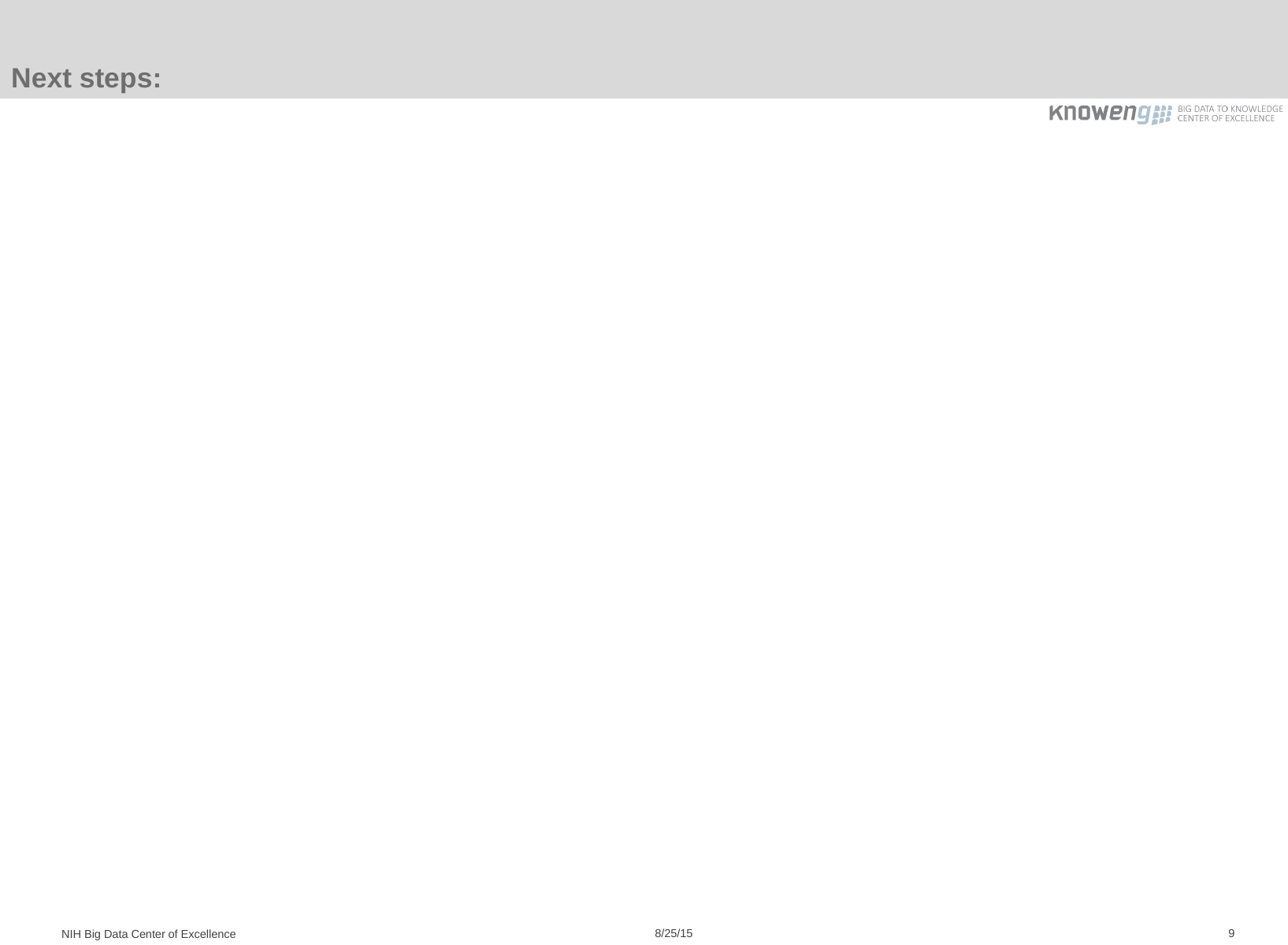

# Next steps:

NIH Big Data Center of Excellence
8/25/15
9